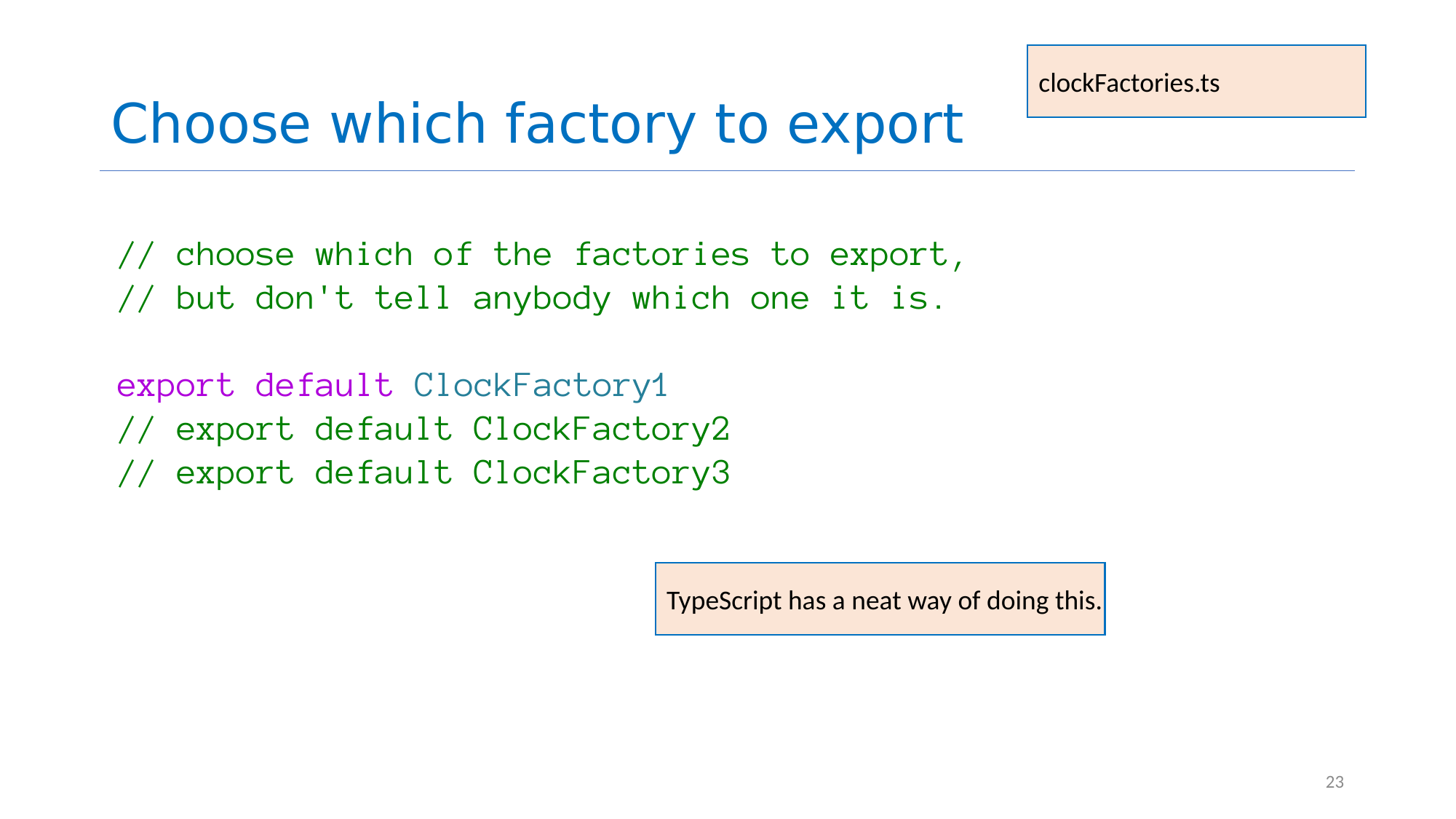

# Choose which factory to export
clockFactories.ts

// choose which of the factories to export, // but don't tell anybody which one it is.

export default ClockFactory1
// export default ClockFactory2
// export default ClockFactory3
TypeScript has a neat way of doing this.
23